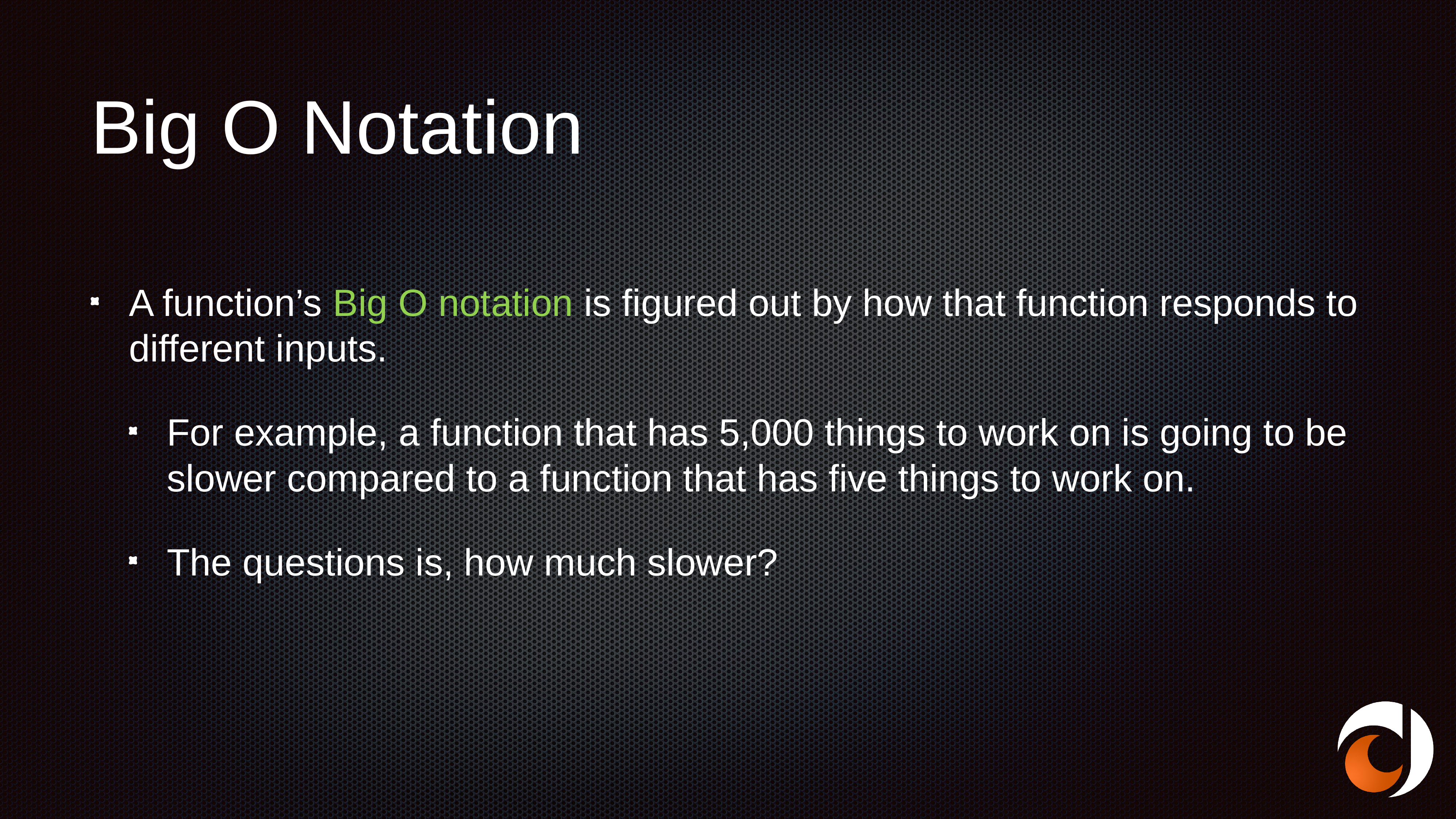

# Big O Notation
A function’s Big O notation is figured out by how that function responds to different inputs.
For example, a function that has 5,000 things to work on is going to be slower compared to a function that has five things to work on.
The questions is, how much slower?